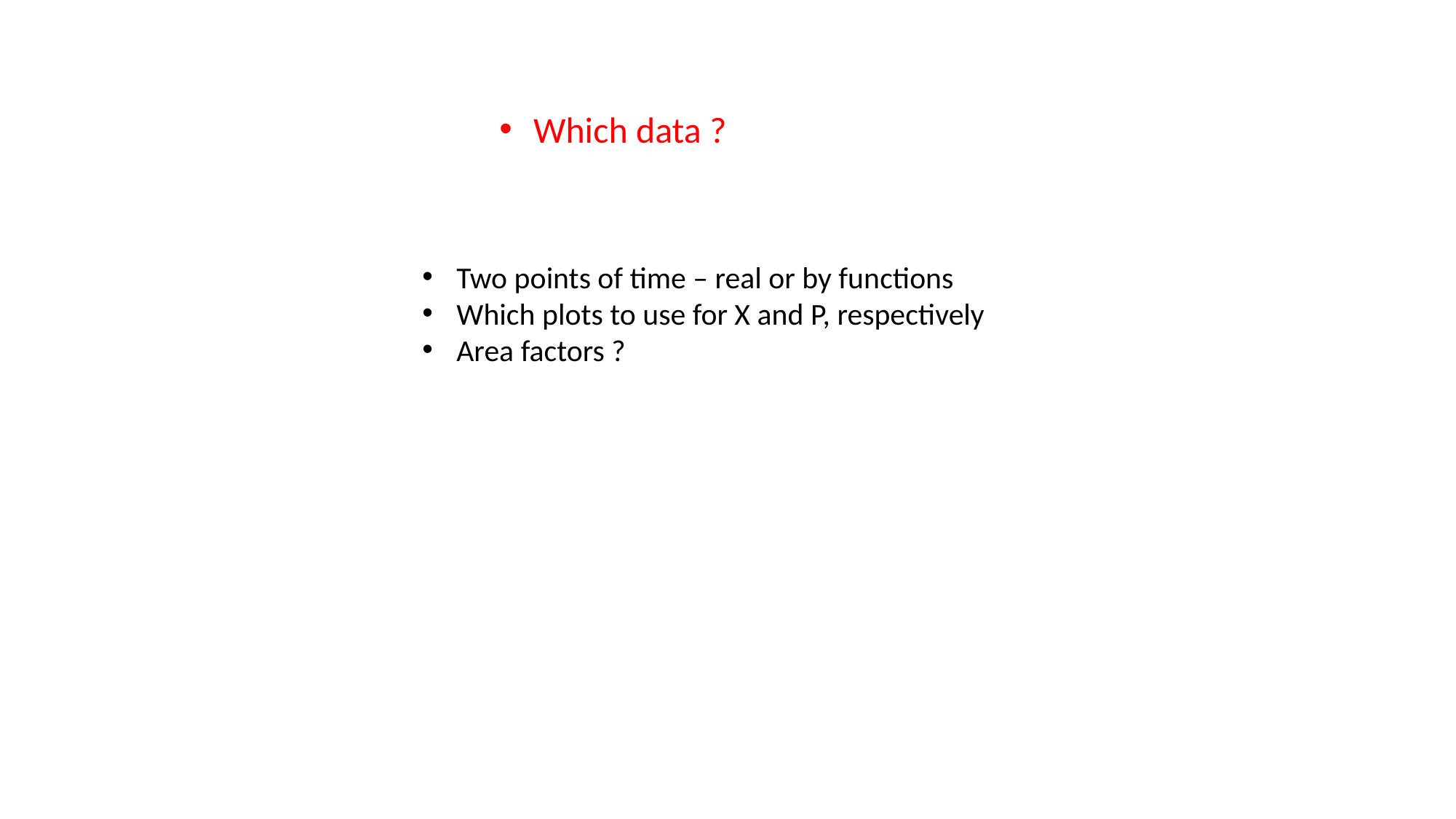

Which data ?
Two points of time – real or by functions
Which plots to use for X and P, respectively
Area factors ?